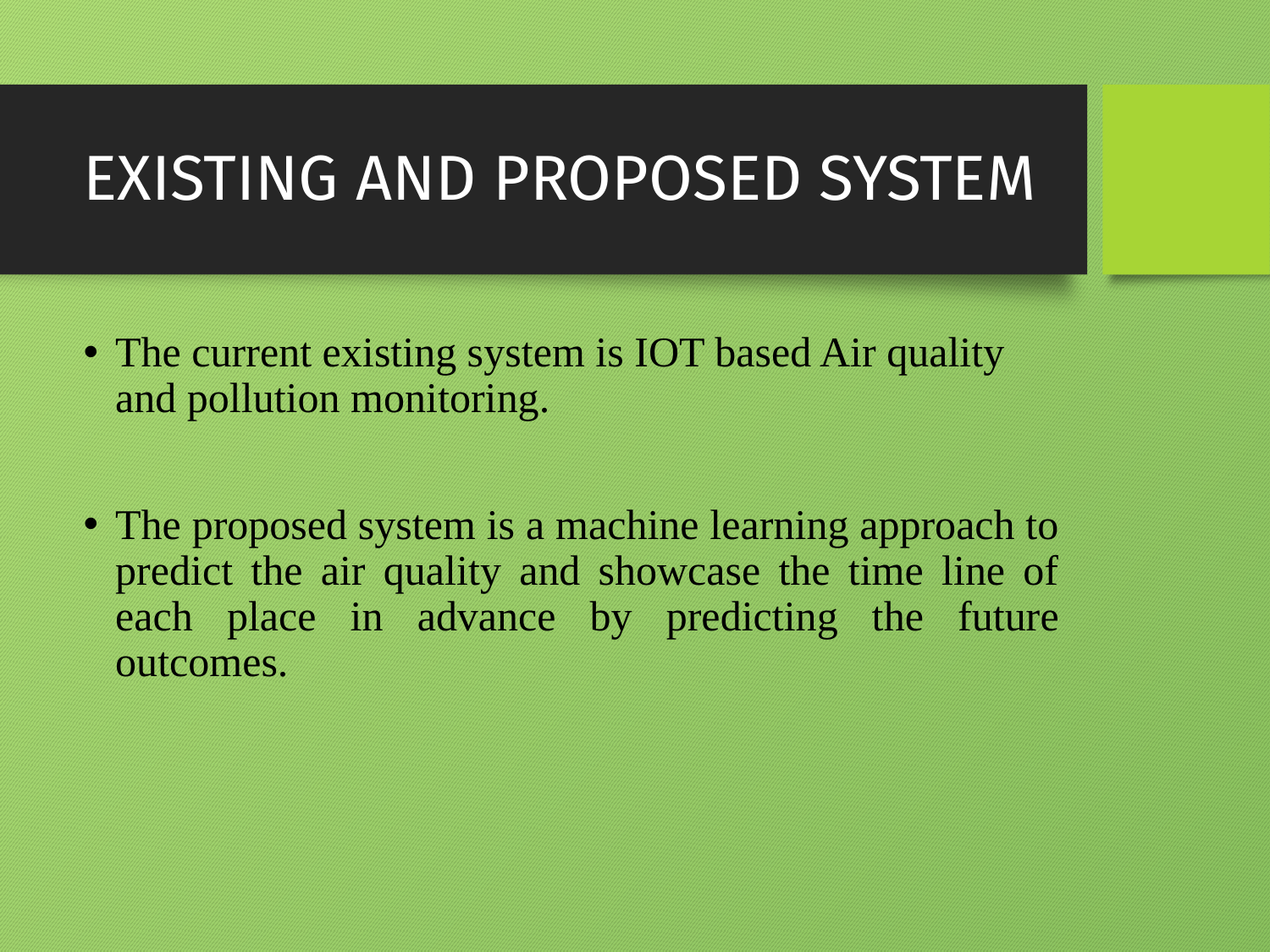

# EXISTING AND PROPOSED SYSTEM
The current existing system is IOT based Air quality and pollution monitoring.

The proposed system is a machine learning approach to predict the air quality and showcase the time line of each place in advance by predicting the future outcomes.